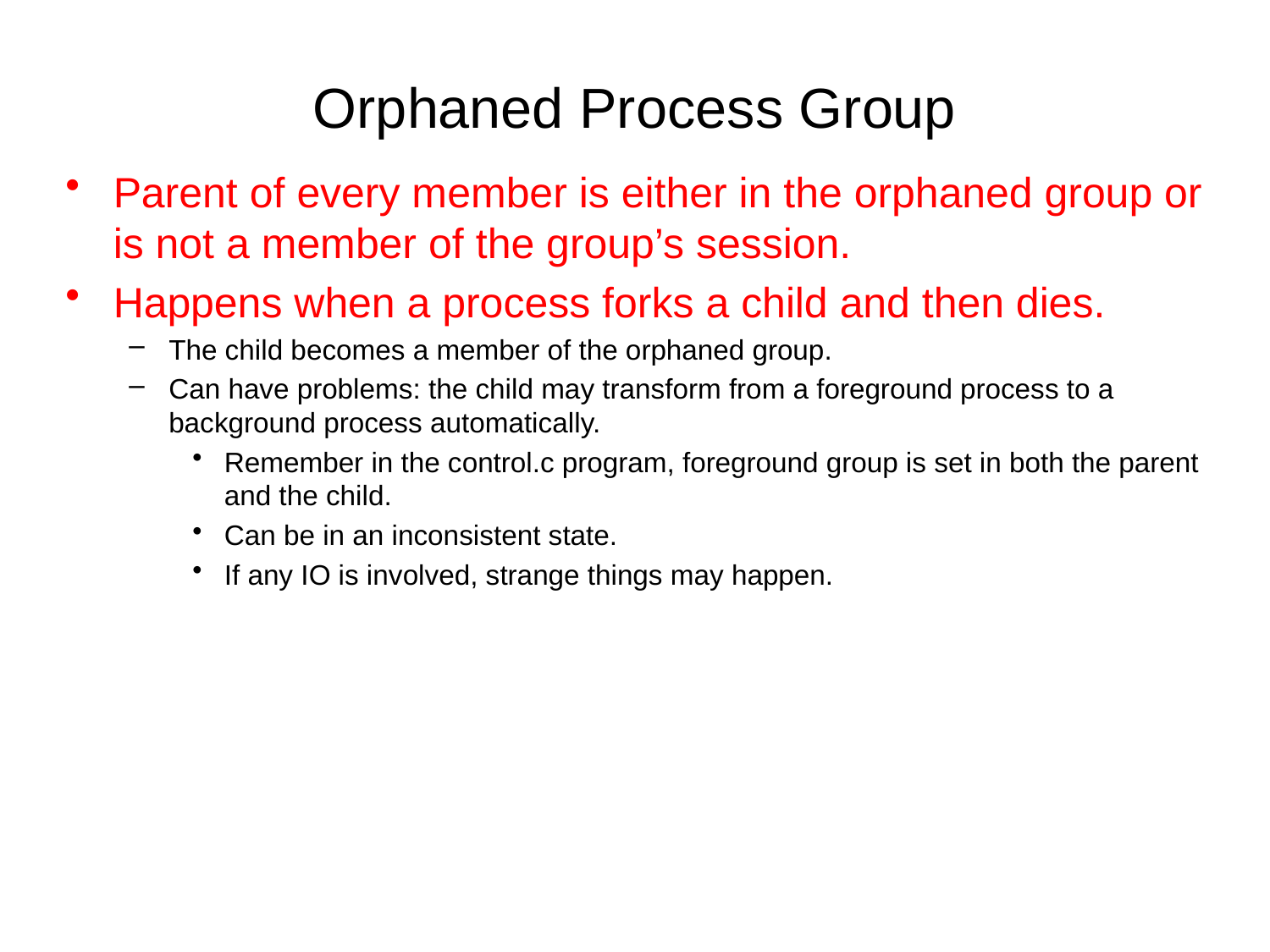

# Orphaned Process Group

Parent of every member is either in the orphaned group or is not a member of the group’s session.
Happens when a process forks a child and then dies.
The child becomes a member of the orphaned group.
Can have problems: the child may transform from a foreground process to a background process automatically.
Remember in the control.c program, foreground group is set in both the parent and the child.
Can be in an inconsistent state.
If any IO is involved, strange things may happen.